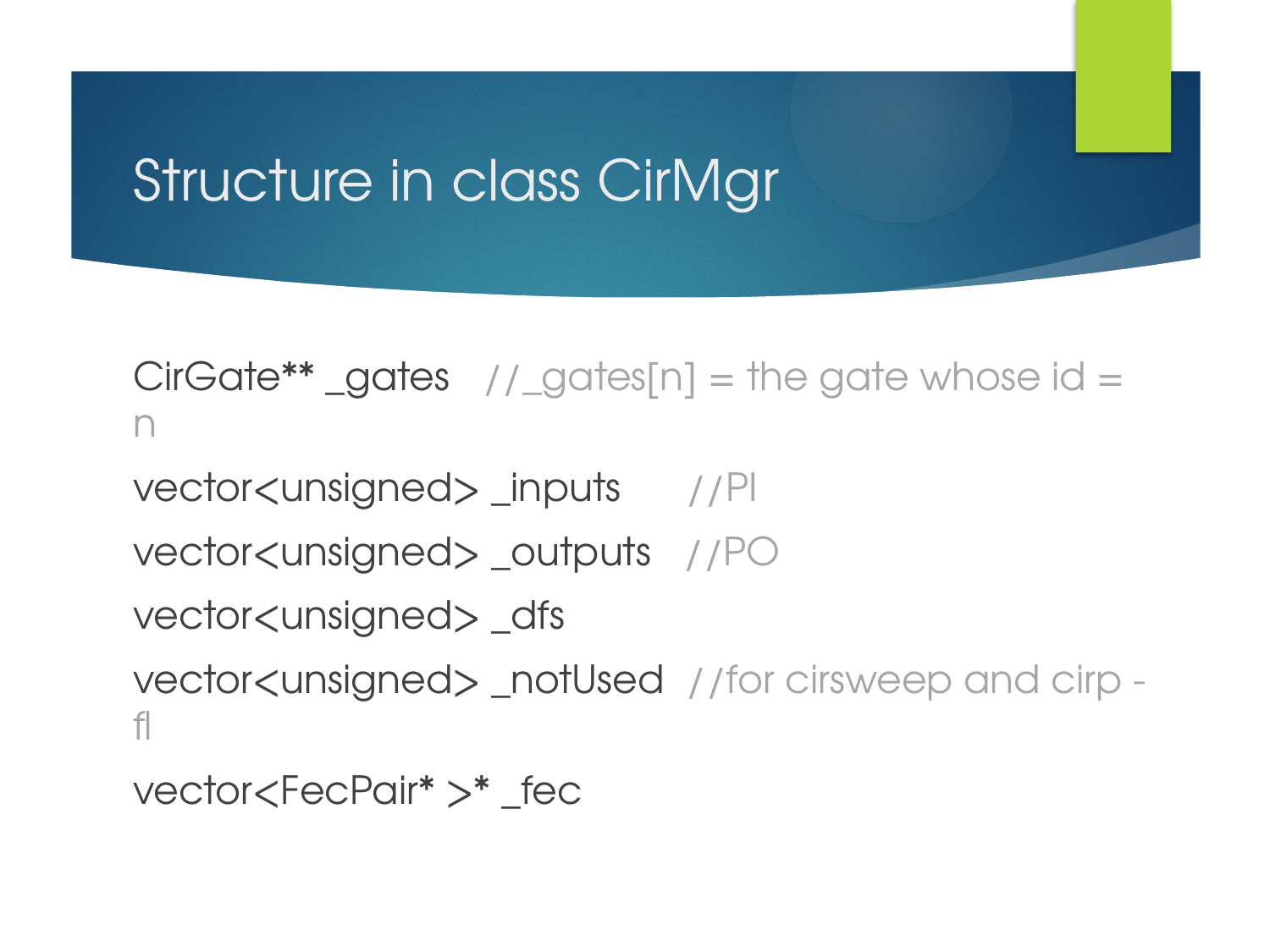

# Structure in class CirMgr
CirGate** _gates   //_gates[n] = the gate whose id = n
vector<unsigned> _inputs      //PI
vector<unsigned> _outputs   //PO
vector<unsigned> _dfs
vector<unsigned> _notUsed  //for cirsweep and cirp -fl
vector<FecPair* >* _fec